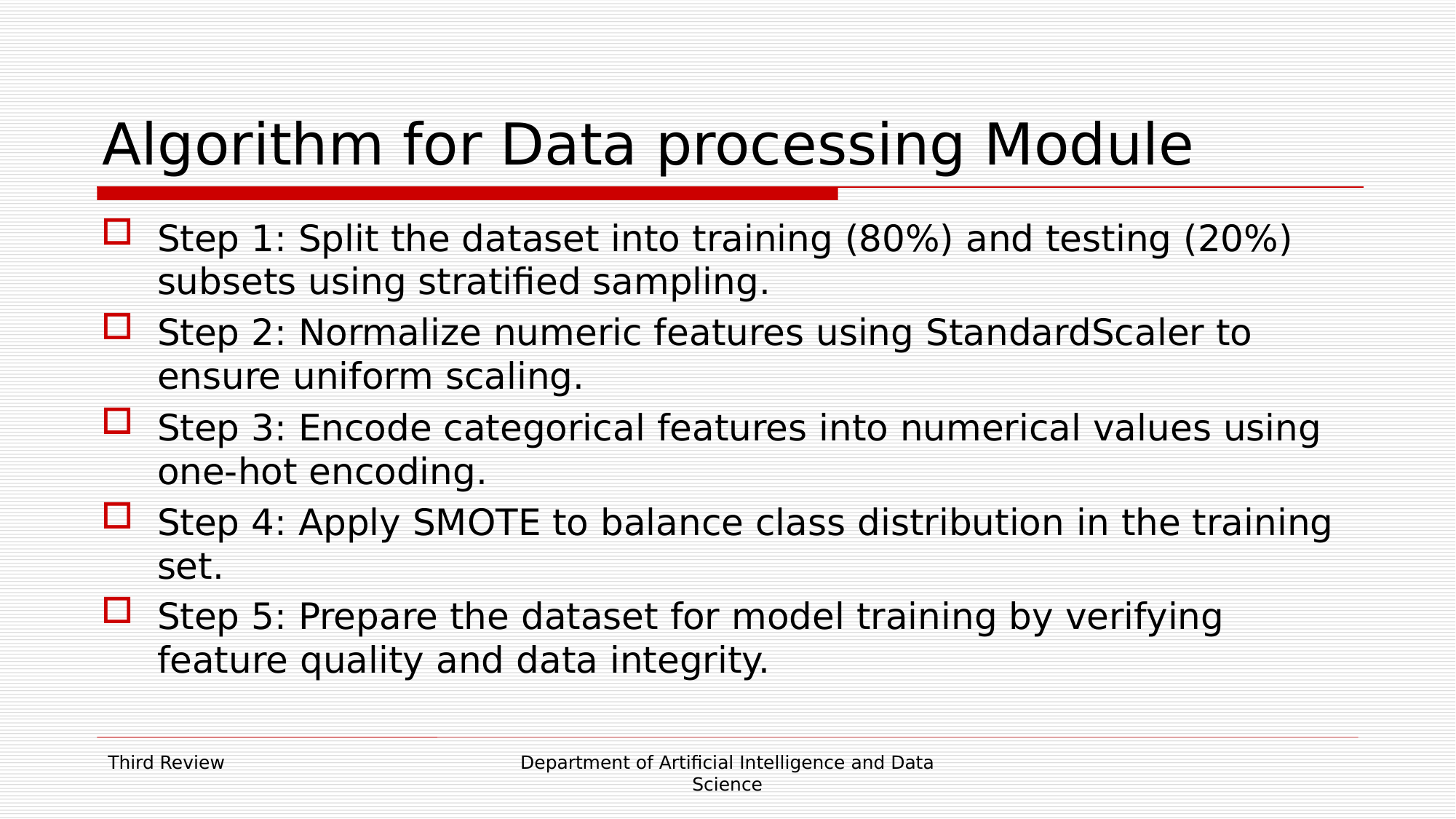

# Algorithm for Data processing Module
Step 1: Split the dataset into training (80%) and testing (20%) subsets using stratified sampling.
Step 2: Normalize numeric features using StandardScaler to ensure uniform scaling.
Step 3: Encode categorical features into numerical values using one-hot encoding.
Step 4: Apply SMOTE to balance class distribution in the training set.
Step 5: Prepare the dataset for model training by verifying feature quality and data integrity.
Third Review
Department of Artificial Intelligence and Data Science
22